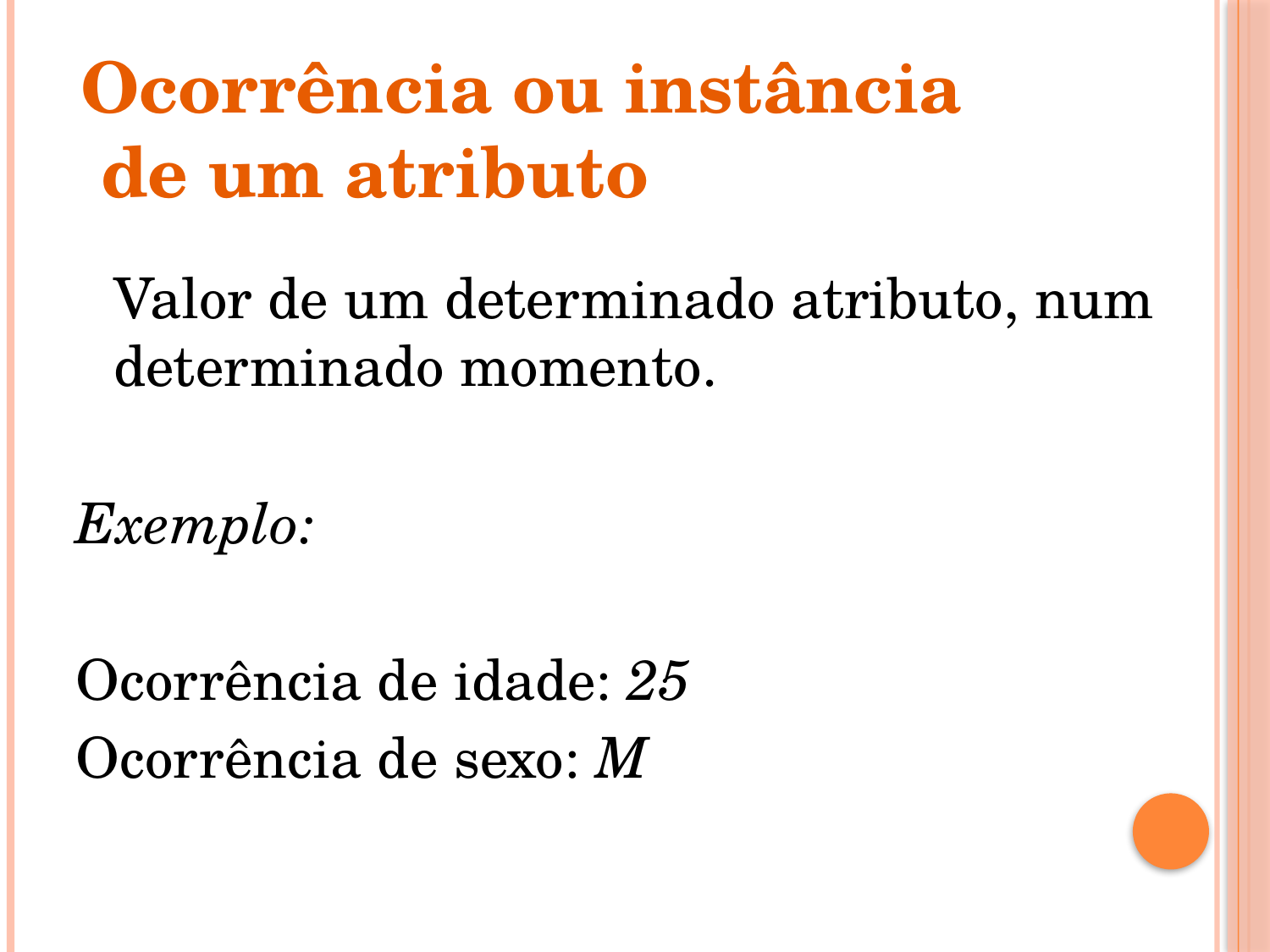

Ocorrência ou instância
 de um atributo
	Valor de um determinado atributo, num determinado momento.

Exemplo:

Ocorrência de idade: 25
Ocorrência de sexo: M